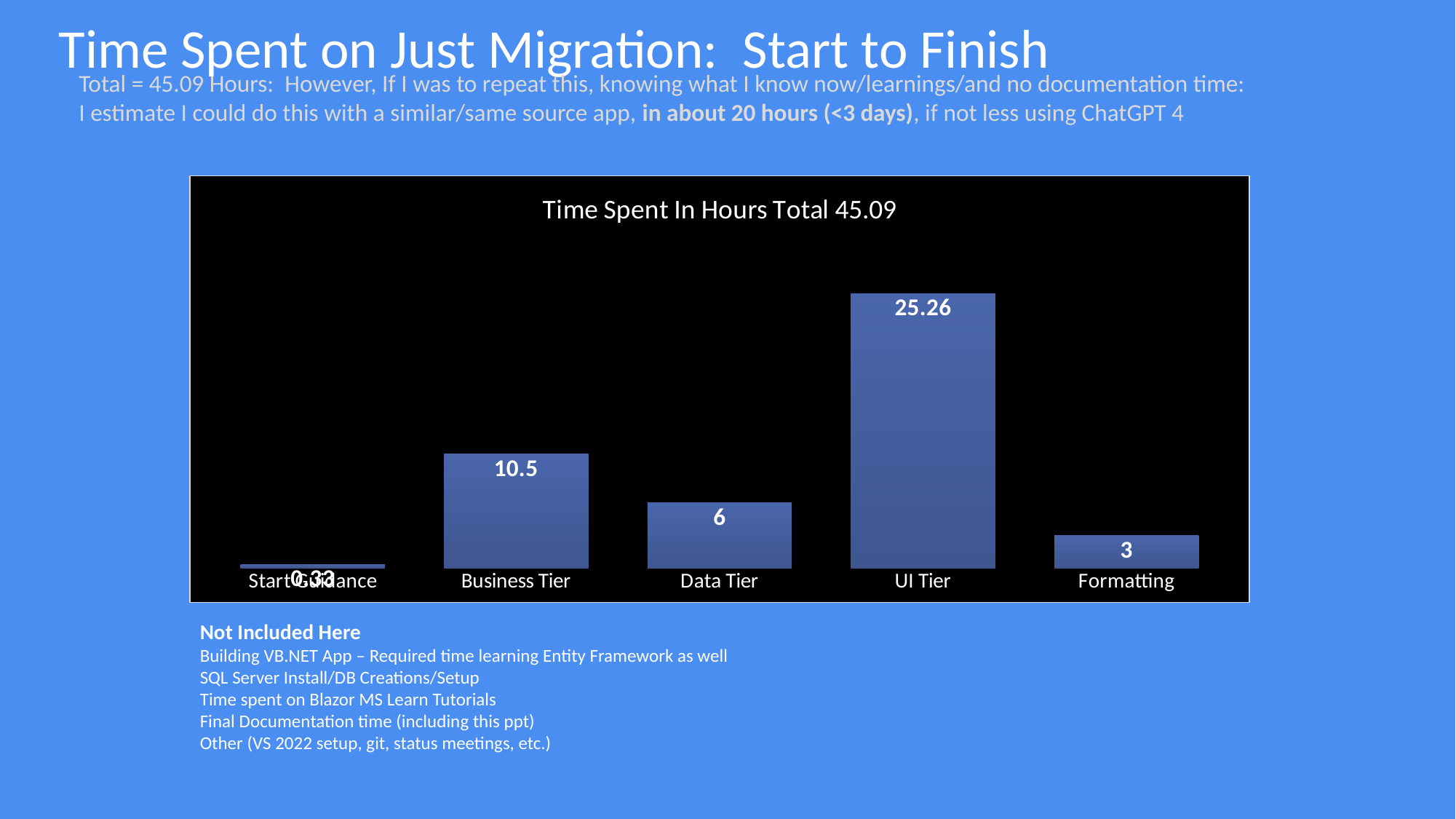

# Time Spent on Just Migration:  Start to Finish
Total = 45.09 Hours:  However, If I was to repeat this, knowing what I know now/learnings/and no documentation time:
I estimate I could do this with a similar/same source app, in about 20 hours (<3 days), if not less using ChatGPT 4

### Chart: Time Spent In Hours Total 45.09

| Category | Time Spent |
|---|---|
| Start Guidance | 0.33 |
| Business Tier | 10.5 |
| Data Tier | 6.0 |
| UI Tier | 25.26 |
| Formatting | 3.0 |
Not Included Here
Building VB.NET App – Required time learning Entity Framework as well
SQL Server Install/DB Creations/Setup
Time spent on Blazor MS Learn Tutorials
Final Documentation time (including this ppt)
Other (VS 2022 setup, git, status meetings, etc.)